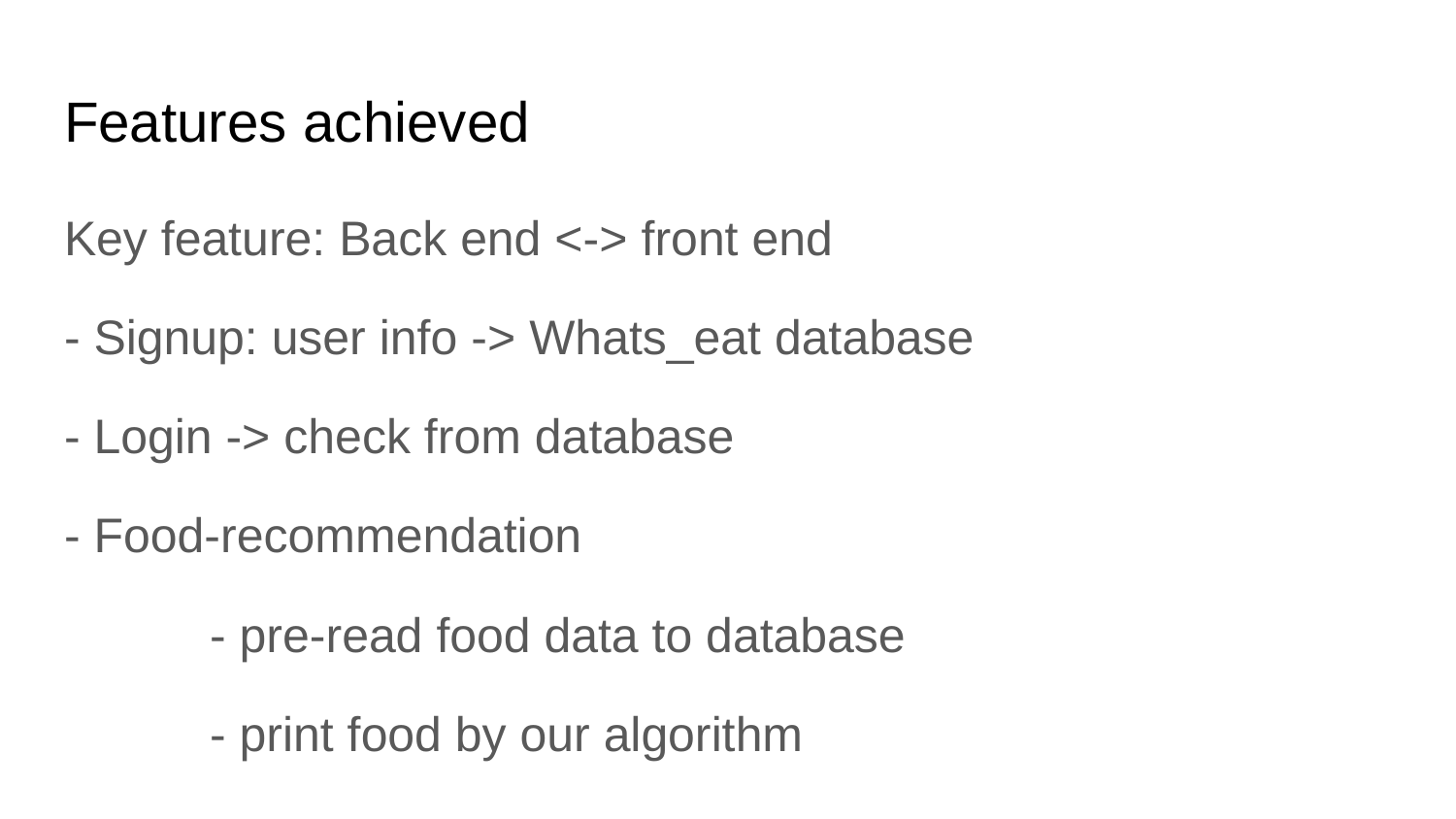

# Features achieved
Key feature: Back end <-> front end
- Signup: user info -> Whats_eat database
- Login -> check from database
- Food-recommendation
	- pre-read food data to database
	- print food by our algorithm